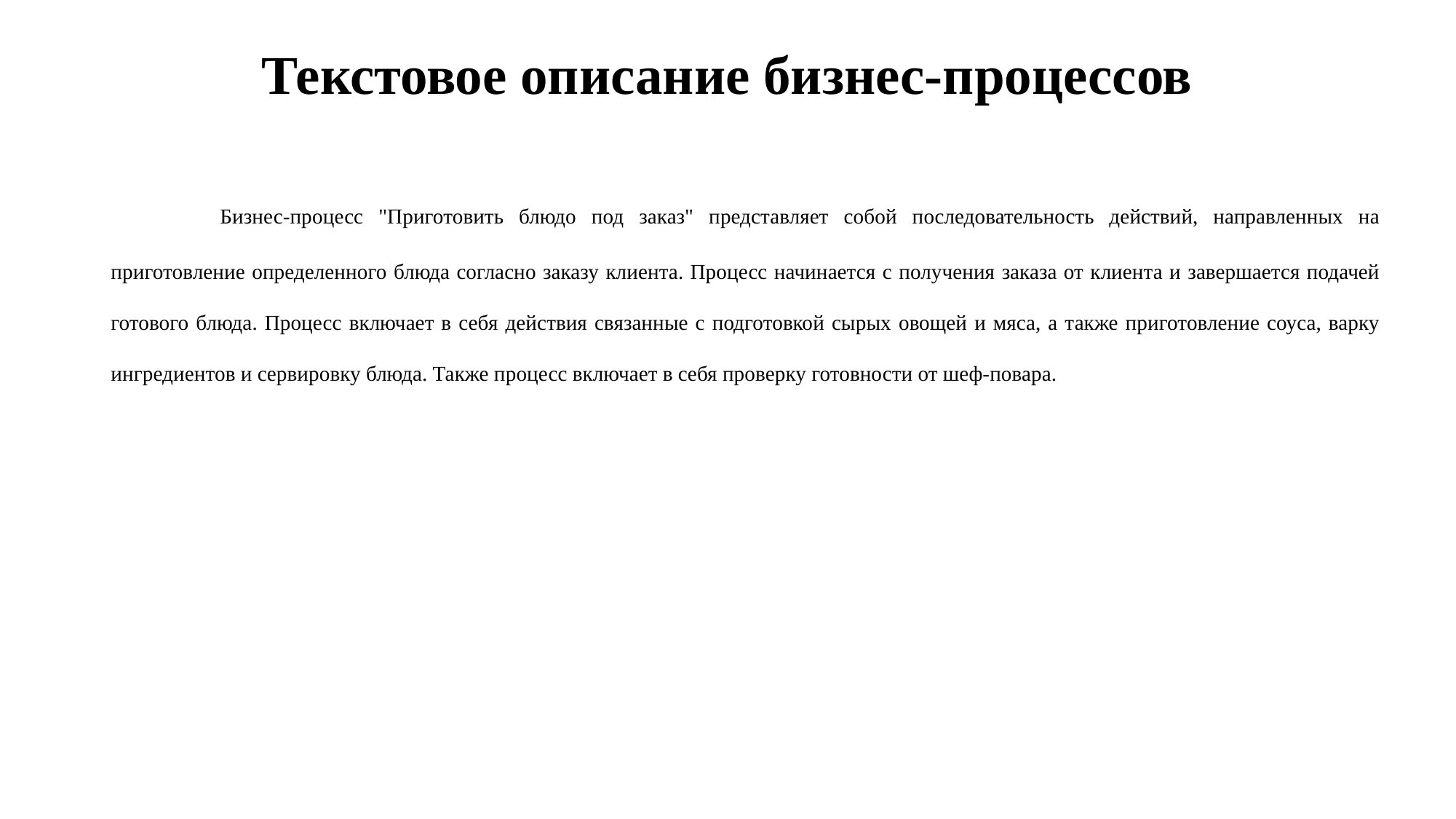

# Текстовое описание бизнес-процессов
	Бизнес-процесс "Приготовить блюдо под заказ" представляет собой последовательность действий, направленных на приготовление определенного блюда согласно заказу клиента. Процесс начинается с получения заказа от клиента и завершается подачей готового блюда. Процесс включает в себя действия связанные с подготовкой сырых овощей и мяса, а также приготовление соуса, варку ингредиентов и сервировку блюда. Также процесс включает в себя проверку готовности от шеф-повара.